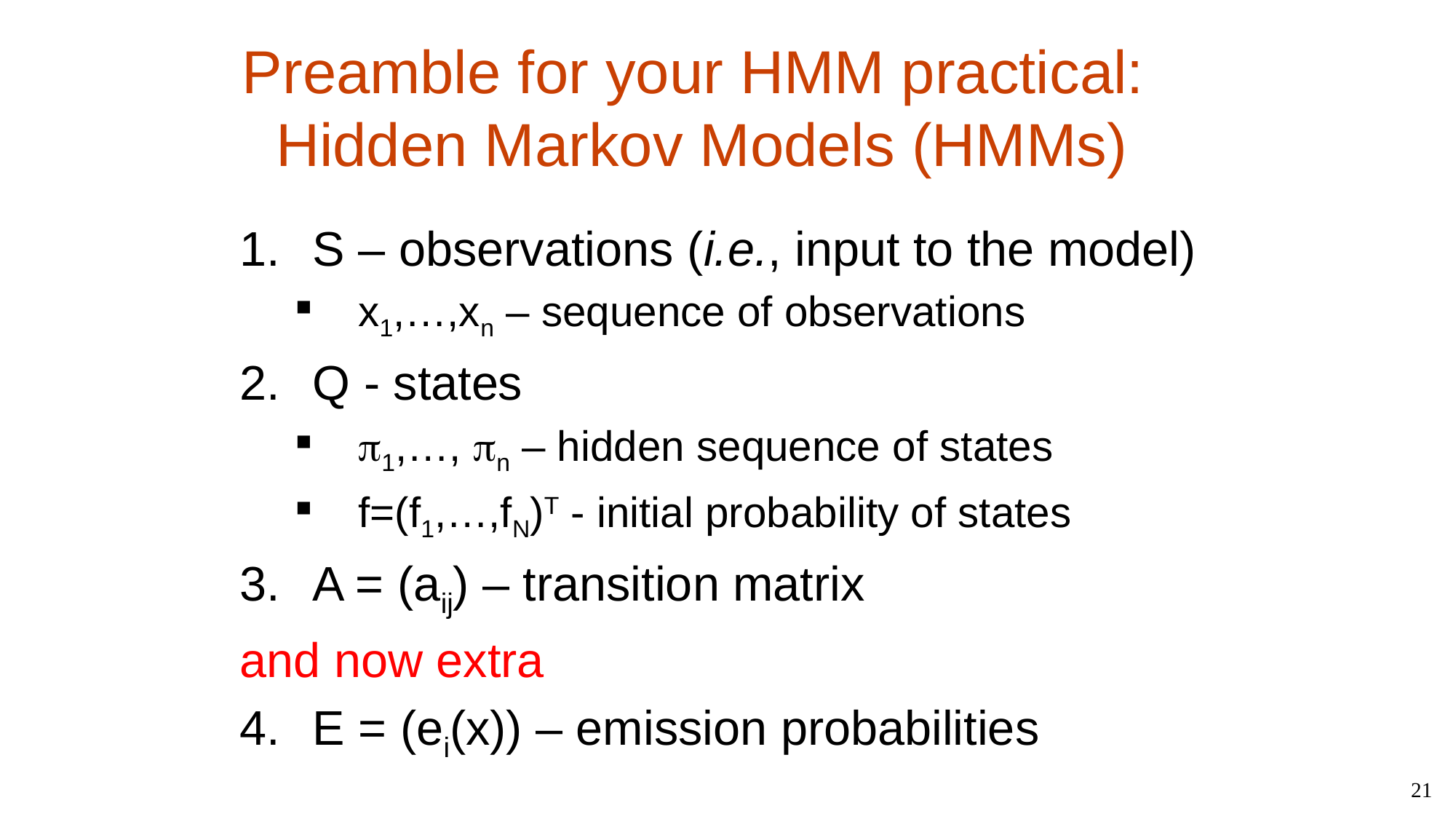

# Preamble for your HMM practical: Hidden Markov Models (HMMs)
S – observations (i.e., input to the model)
x1,…,xn – sequence of observations
Q - states
π1,…, πn – hidden sequence of states
f=(f1,…,fN)T - initial probability of states
A = (aij) – transition matrix
and now extra
E = (ei(x)) – emission probabilities

21